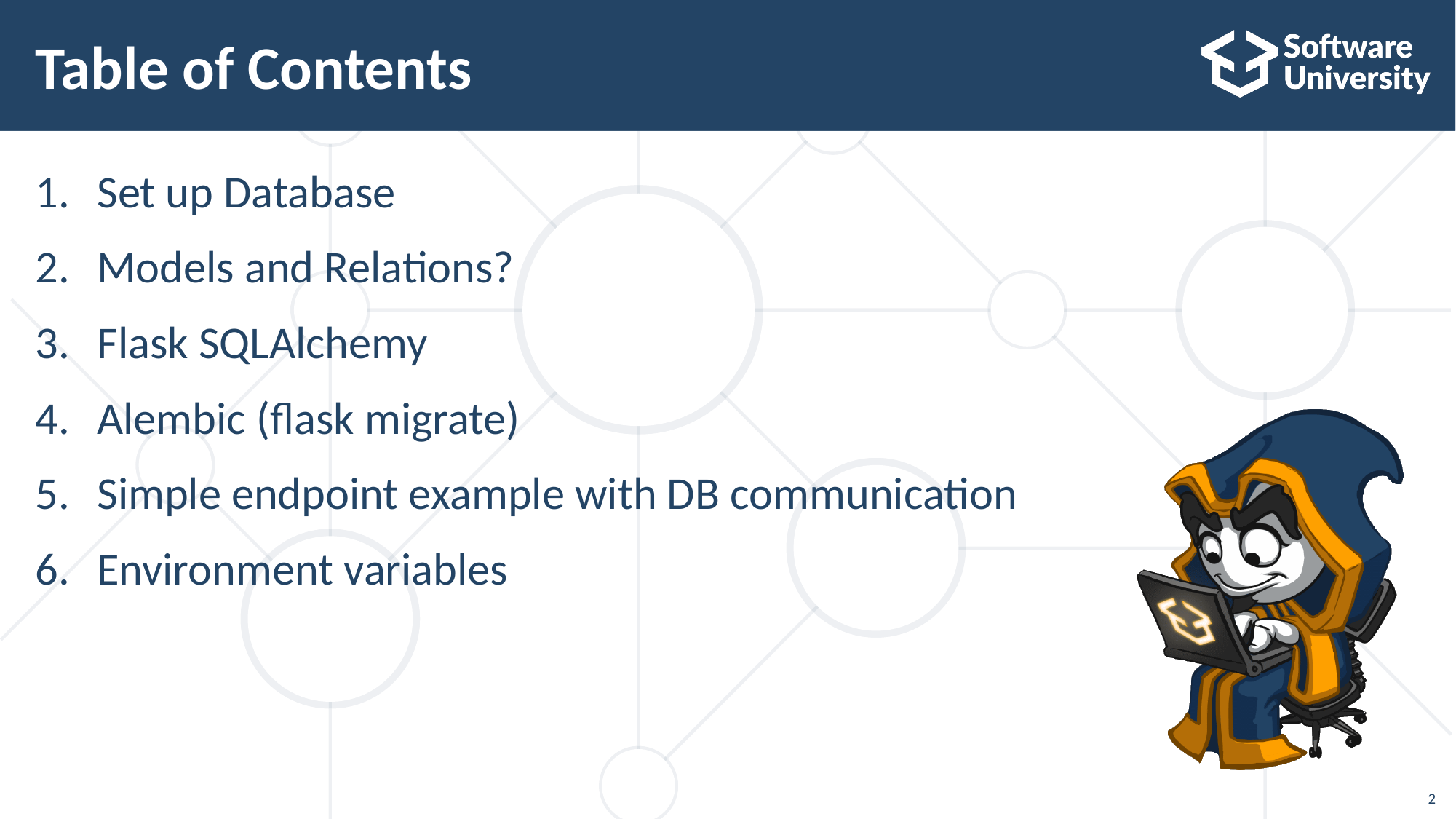

# Table of Contents
Set up Database
Models and Relations?
Flask SQLAlchemy
Alembic (flask migrate)
Simple endpoint example with DB communication
Environment variables

2